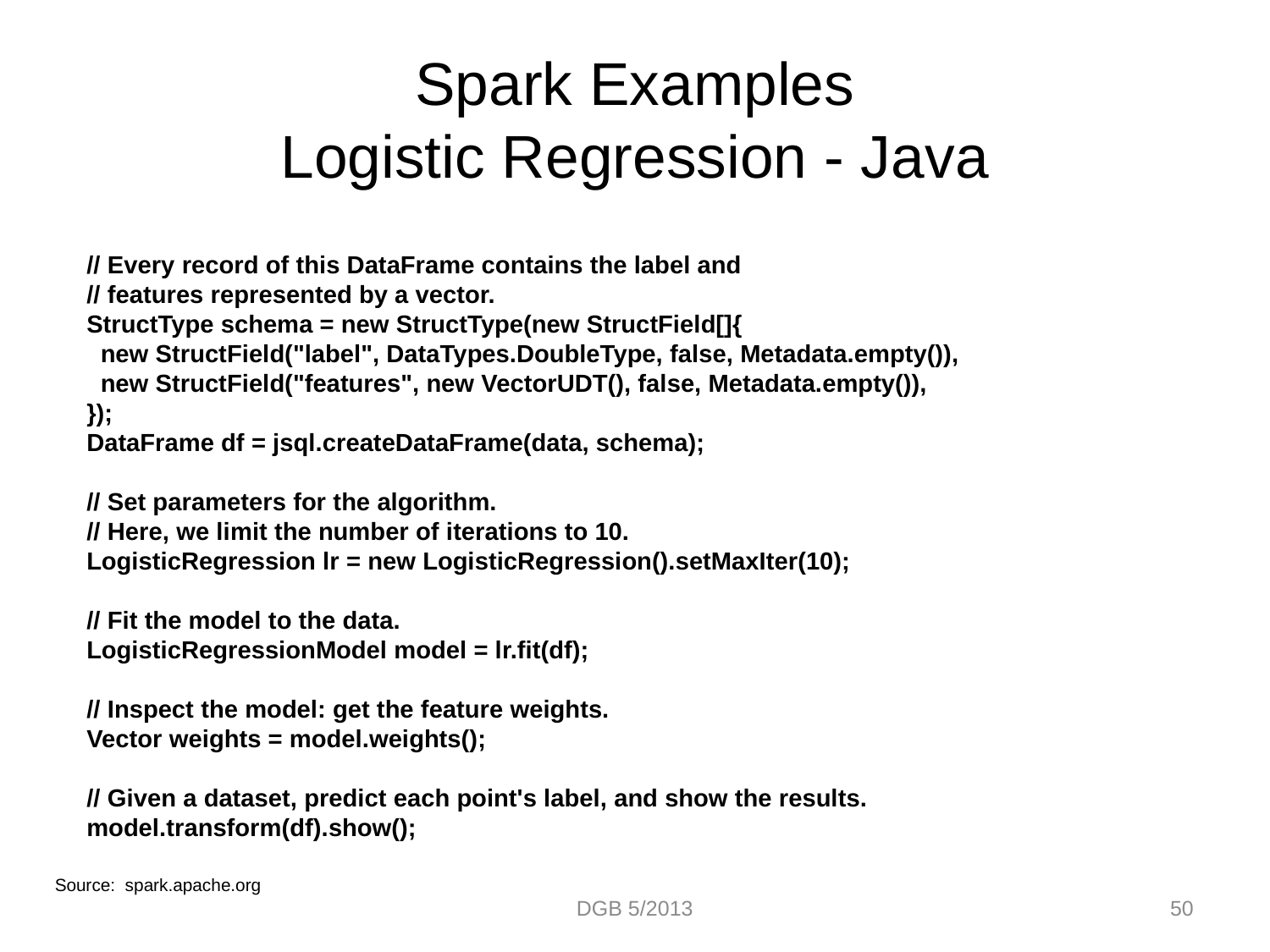

# Spark Examples Logistic Regression - Java
// Every record of this DataFrame contains the label and
// features represented by a vector.
StructType schema = new StructType(new StructField[]{
  new StructField("label", DataTypes.DoubleType, false, Metadata.empty()),
  new StructField("features", new VectorUDT(), false, Metadata.empty()),
});
DataFrame df = jsql.createDataFrame(data, schema);

// Set parameters for the algorithm.
// Here, we limit the number of iterations to 10.
LogisticRegression lr = new LogisticRegression().setMaxIter(10);

// Fit the model to the data.
LogisticRegressionModel model = lr.fit(df);

// Inspect the model: get the feature weights.
Vector weights = model.weights();

// Given a dataset, predict each point's label, and show the results.
model.transform(df).show();
Source:  spark.apache.org
DGB 5/2013
50